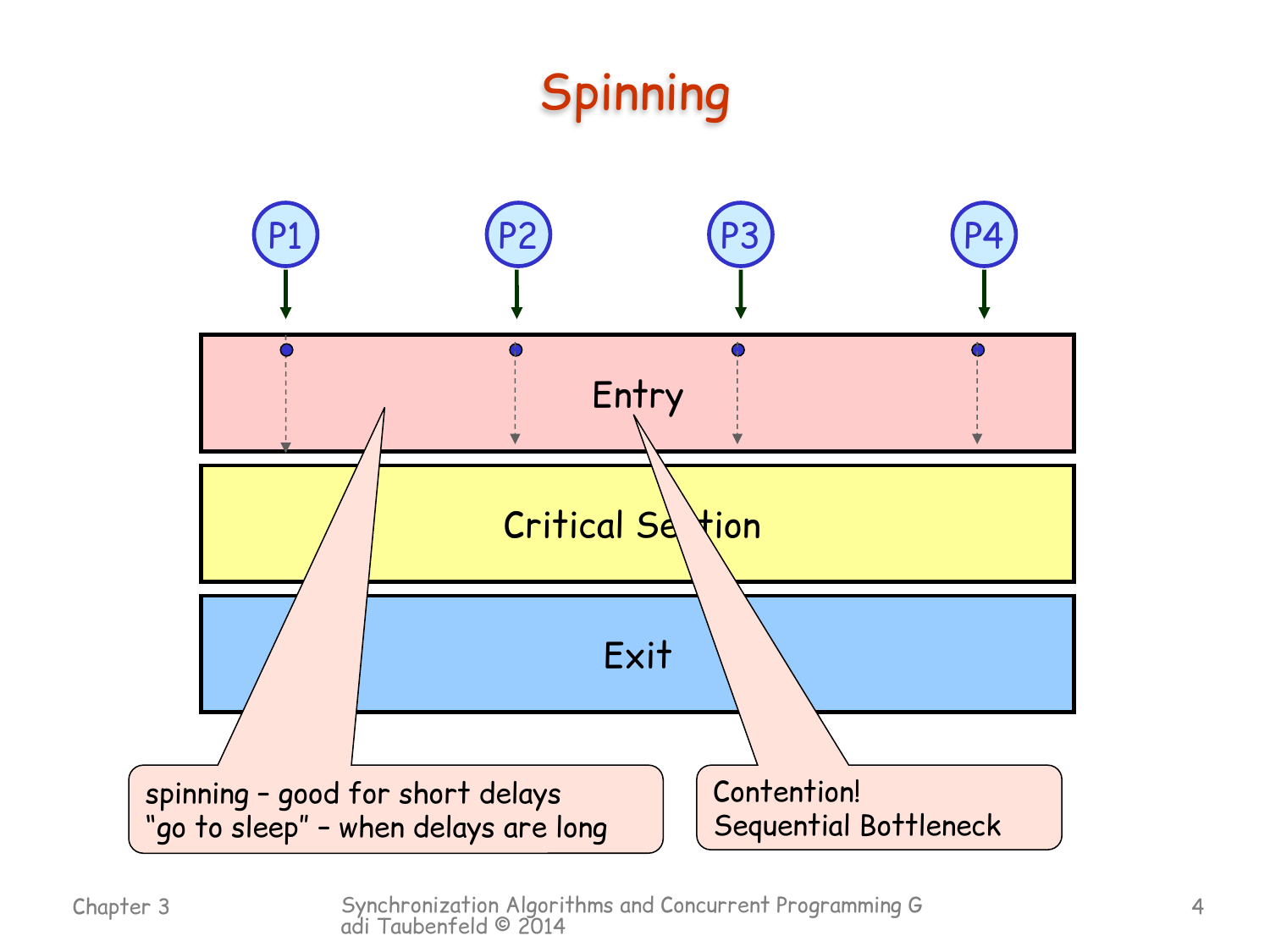

# Spinning
P1
P2
P3
P4

Entry

Critical Section
Exit
spinning – good for short delays
“go to sleep” – when delays are long
Contention!
Sequential Bottleneck
Synchronization Algorithms and Concurrent Programming Gadi Taubenfeld © 2014
Chapter 3